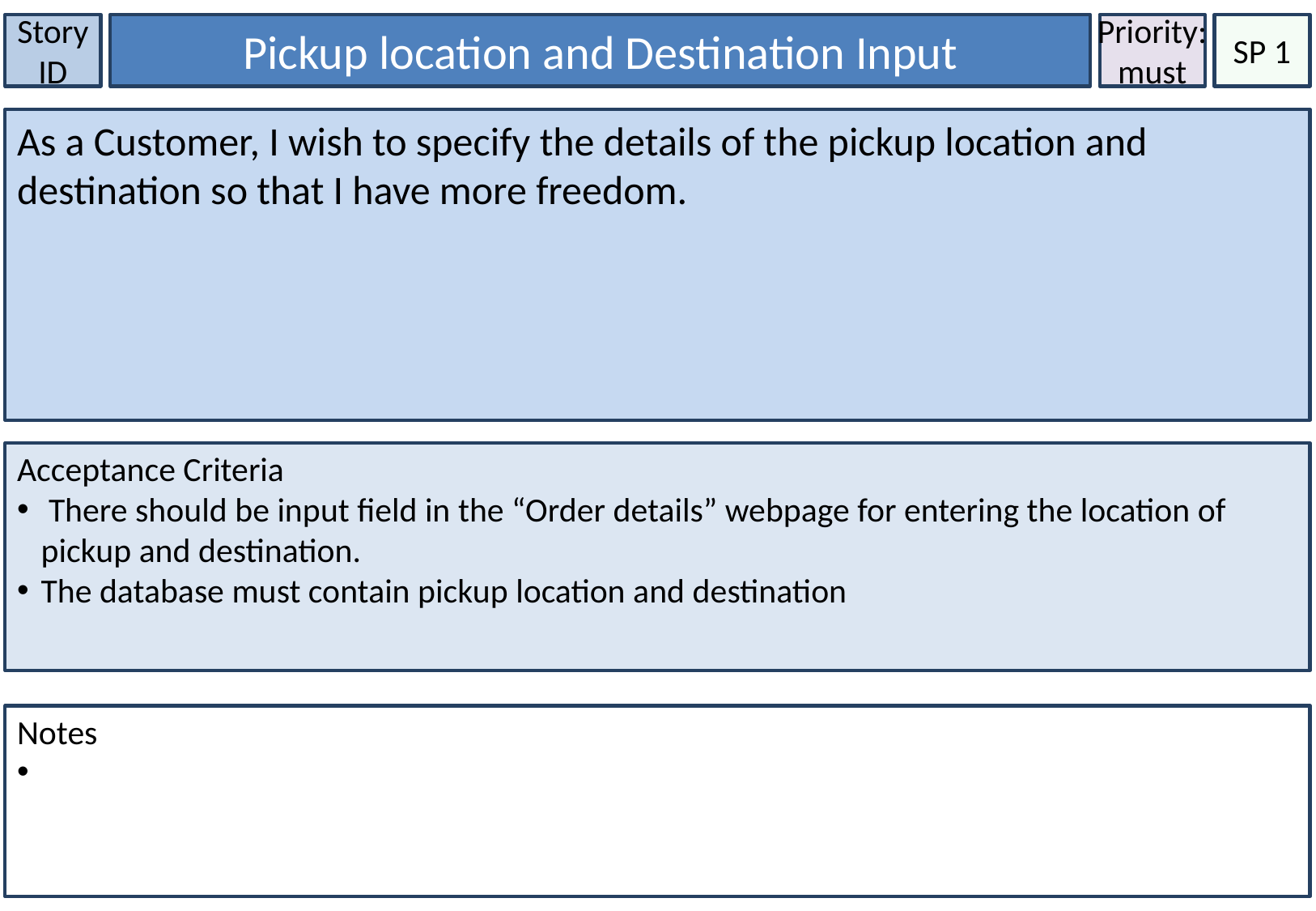

Story ID
Pickup location and Destination Input
Priority:
must
SP 1
As a Customer, I wish to specify the details of the pickup location and destination so that I have more freedom.
Acceptance Criteria
 There should be input field in the “Order details” webpage for entering the location of pickup and destination.
The database must contain pickup location and destination
Notes